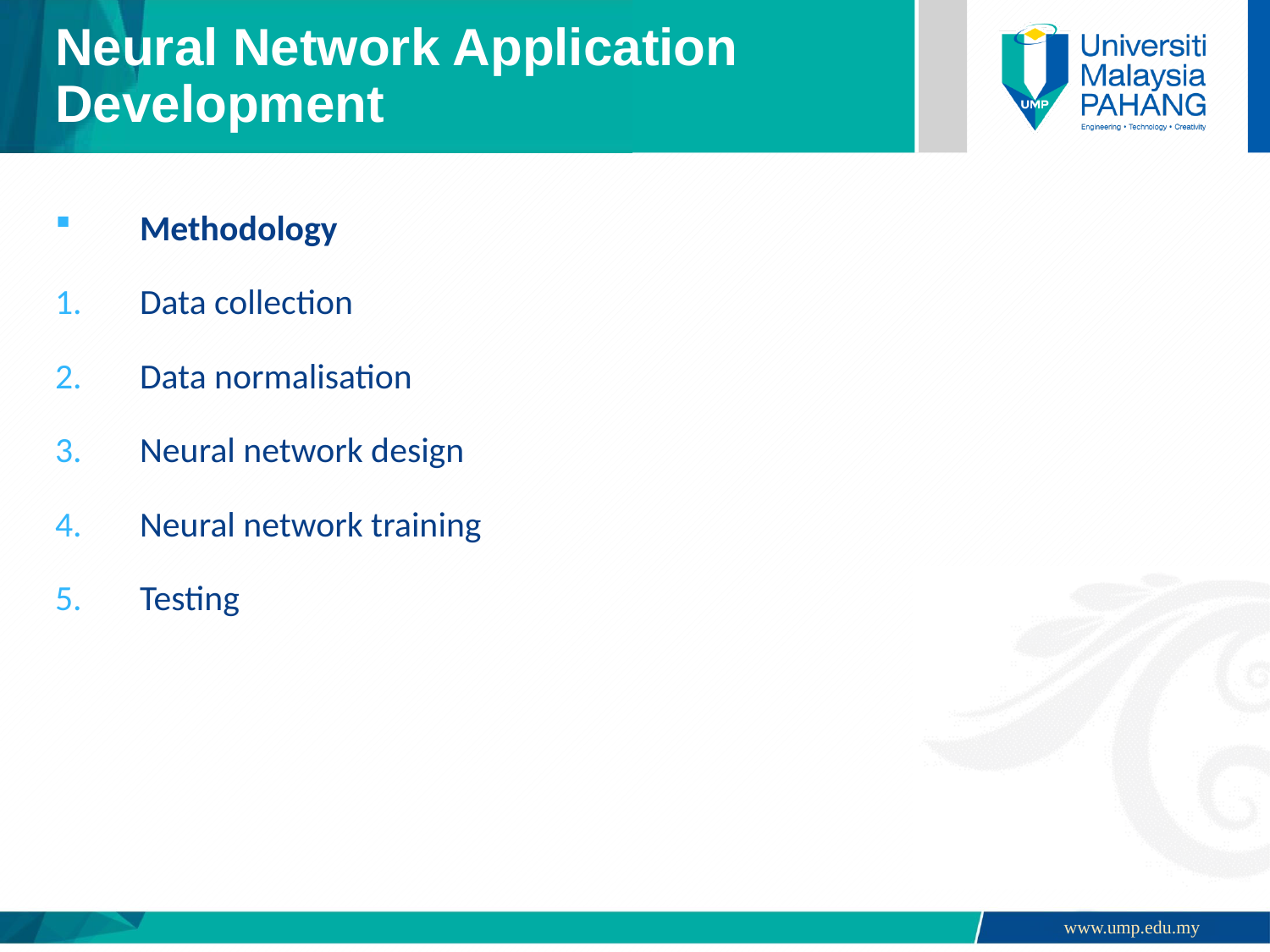

# Neural Network Application Development
Methodology
Data collection
Data normalisation
Neural network design
Neural network training
Testing